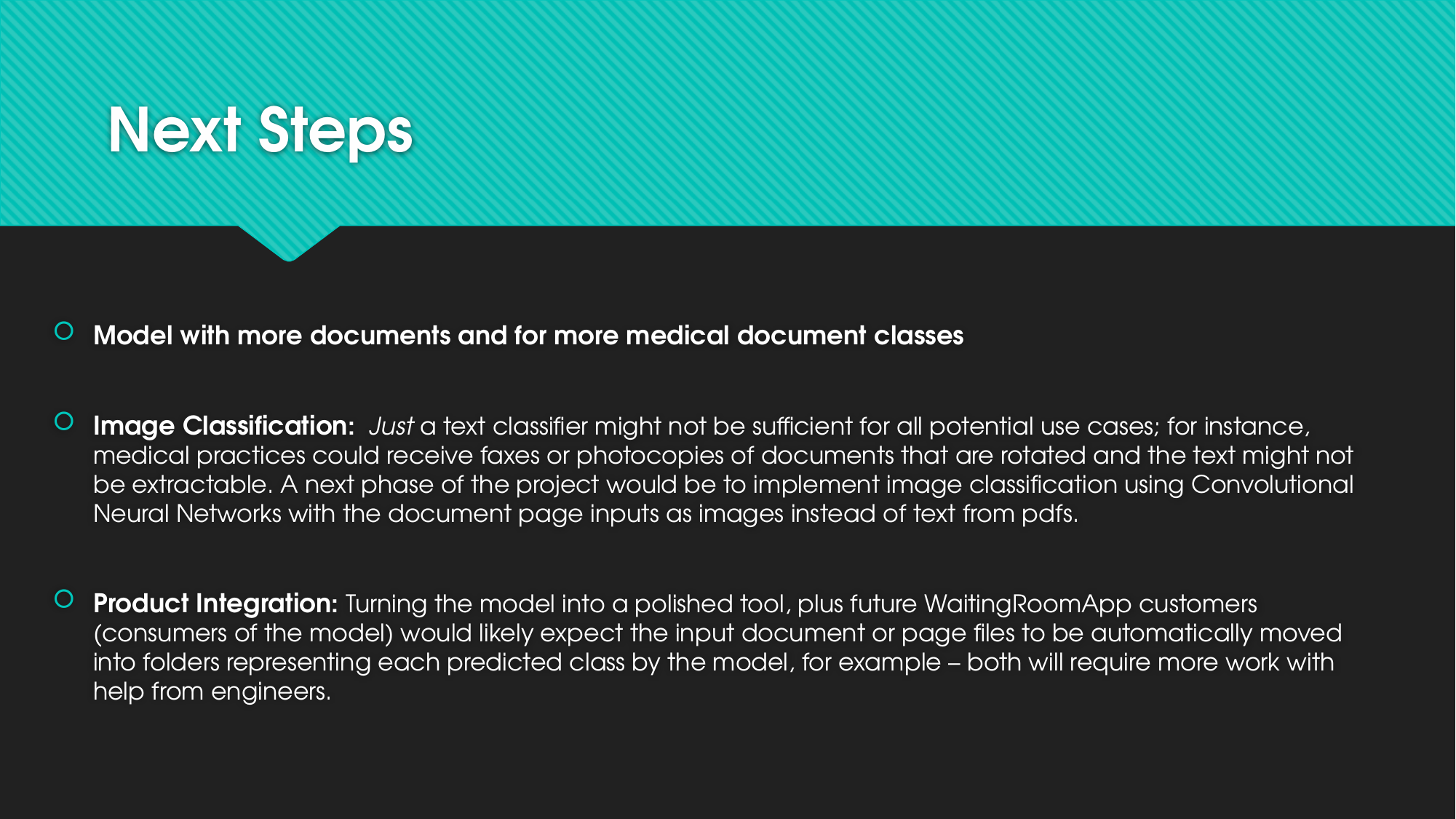

# Next Steps
Model with more documents and for more medical document classes

Image Classification:  Just a text classifier might not be sufficient for all potential use cases; for instance, medical practices could receive faxes or photocopies of documents that are rotated and the text might not be extractable. A next phase of the project would be to implement image classification using Convolutional Neural Networks with the document page inputs as images instead of text from pdfs.

Product Integration: Turning the model into a polished tool, plus future WaitingRoomApp customers (consumers of the model) would likely expect the input document or page files to be automatically moved into folders representing each predicted class by the model, for example – both will require more work with help from engineers.